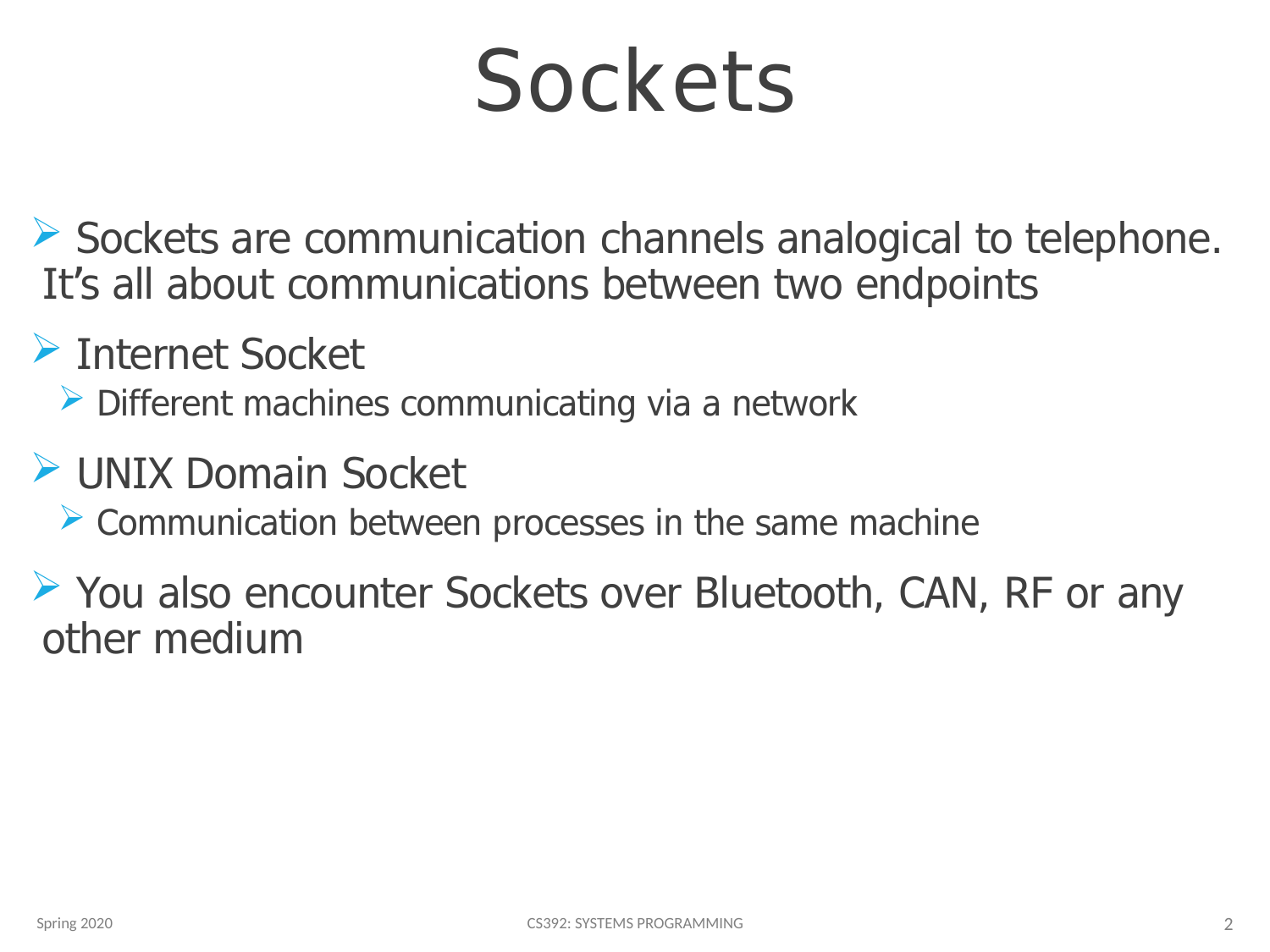

# Sockets

 Sockets are communication channels analogical to telephone. It’s all about communications between two endpoints
 Internet Socket
 Different machines communicating via a network
 UNIX Domain Socket
 Communication between processes in the same machine
 You also encounter Sockets over Bluetooth, CAN, RF or any other medium

Spring 2020
CS392: Systems Programming
2